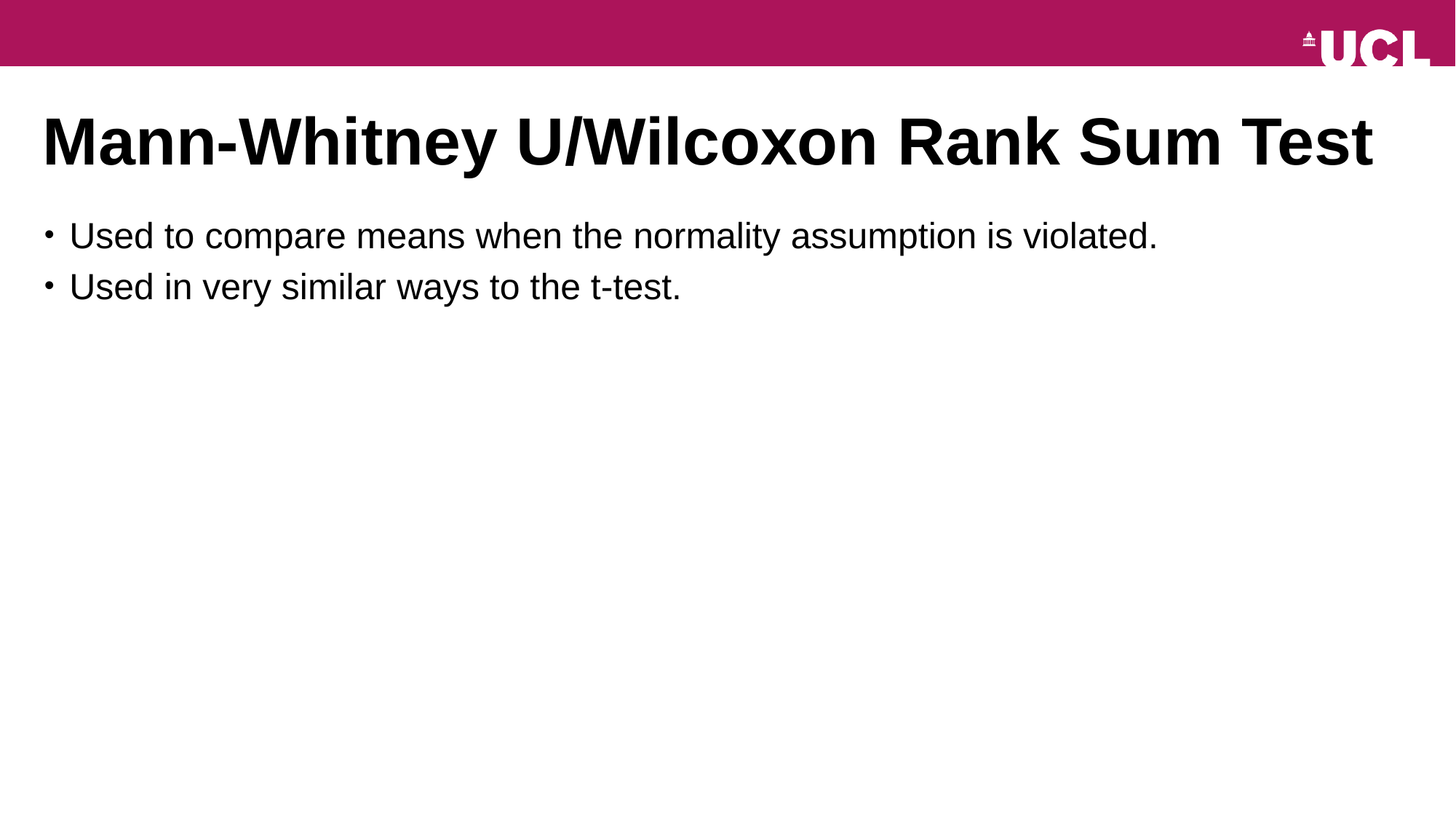

# Mann-Whitney U/Wilcoxon Rank Sum Test
Used to compare means when the normality assumption is violated.
Used in very similar ways to the t-test.